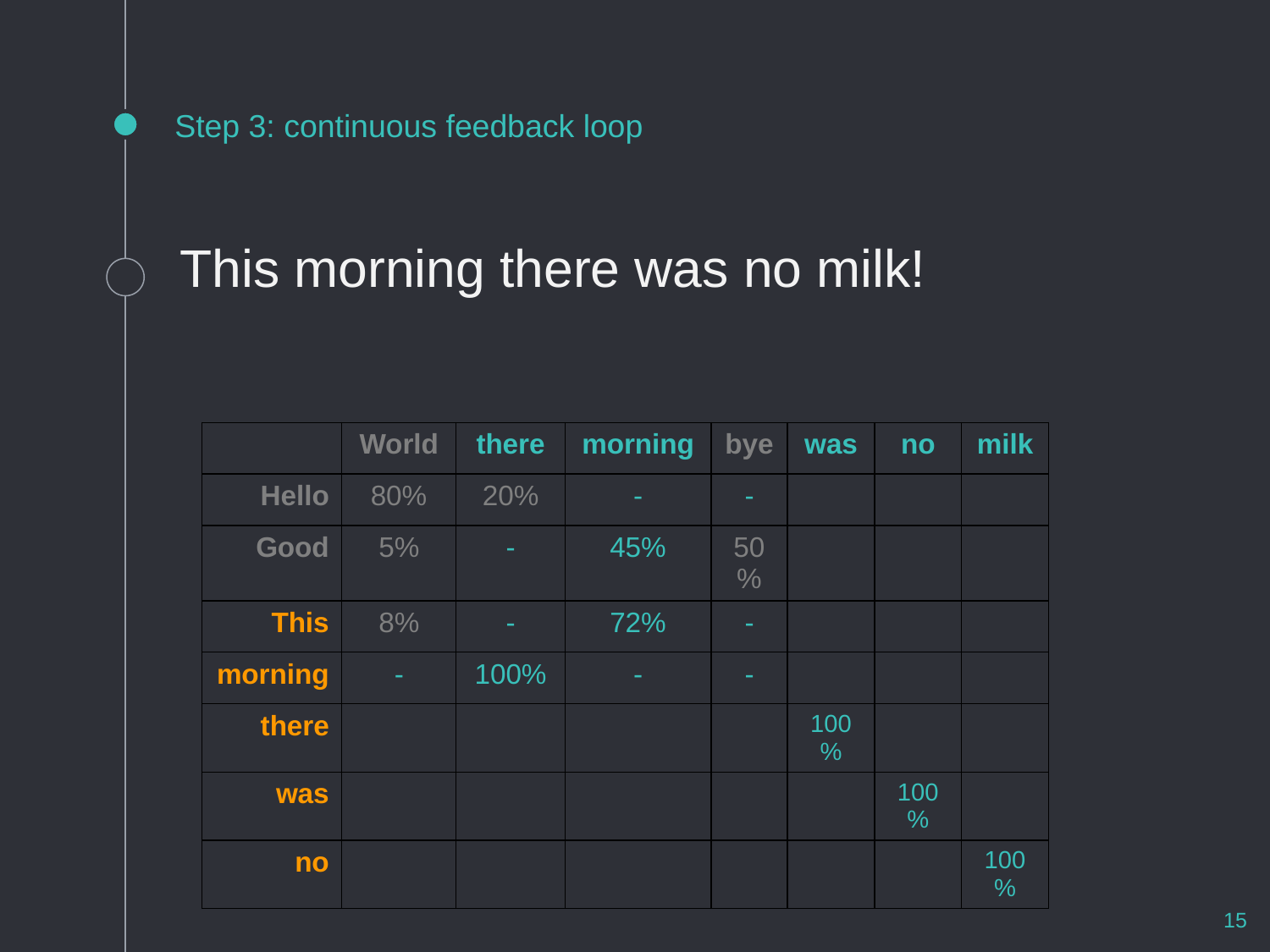

# Step 3: continuous feedback loop
This morning there was no milk!

|  | World | there | morning | bye | was | no | milk |
| --- | --- | --- | --- | --- | --- | --- | --- |
| Hello | 80% | 20% | - | - |  |  |  |
| Good | 5% | - | 45% | 50% |  |  |  |
| This | 8% | - | 72% | - |  |  |  |
| morning | - | 100% | - | - |  |  |  |
| there |  |  |  |  | 100% |  |  |
| was |  |  |  |  |  | 100% |  |
| no |  |  |  |  |  |  | 100% |
15